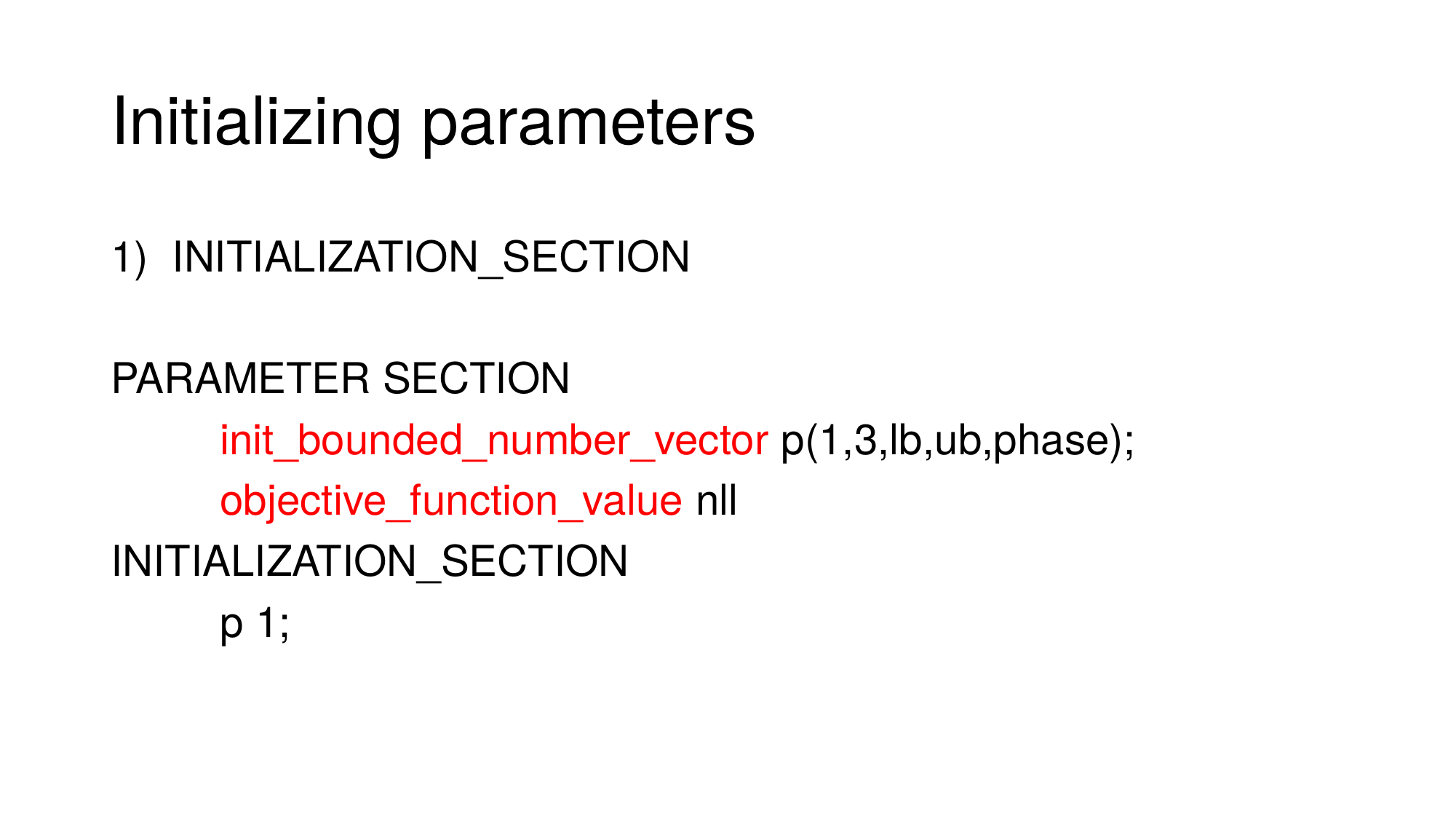

# Initializing parameters
INITIALIZATION_SECTION

PARAMETER SECTION
	init_bounded_number_vector p(1,3,lb,ub,phase);
	objective_function_value nll
INITIALIZATION_SECTION
	p 1;